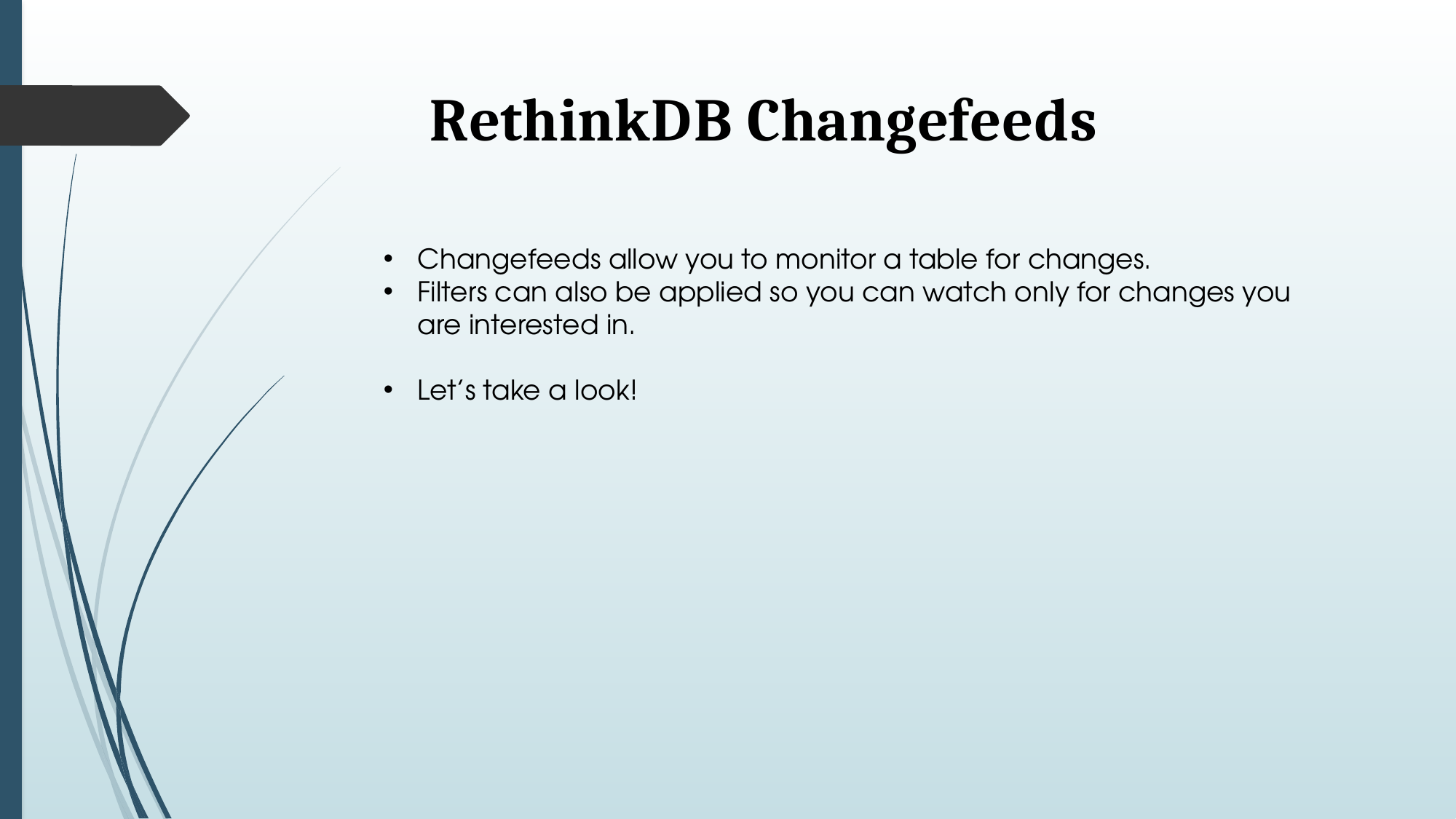

# RethinkDB Changefeeds

Changefeeds allow you to monitor a table for changes.
Filters can also be applied so you can watch only for changes you are interested in.

Let’s take a look!